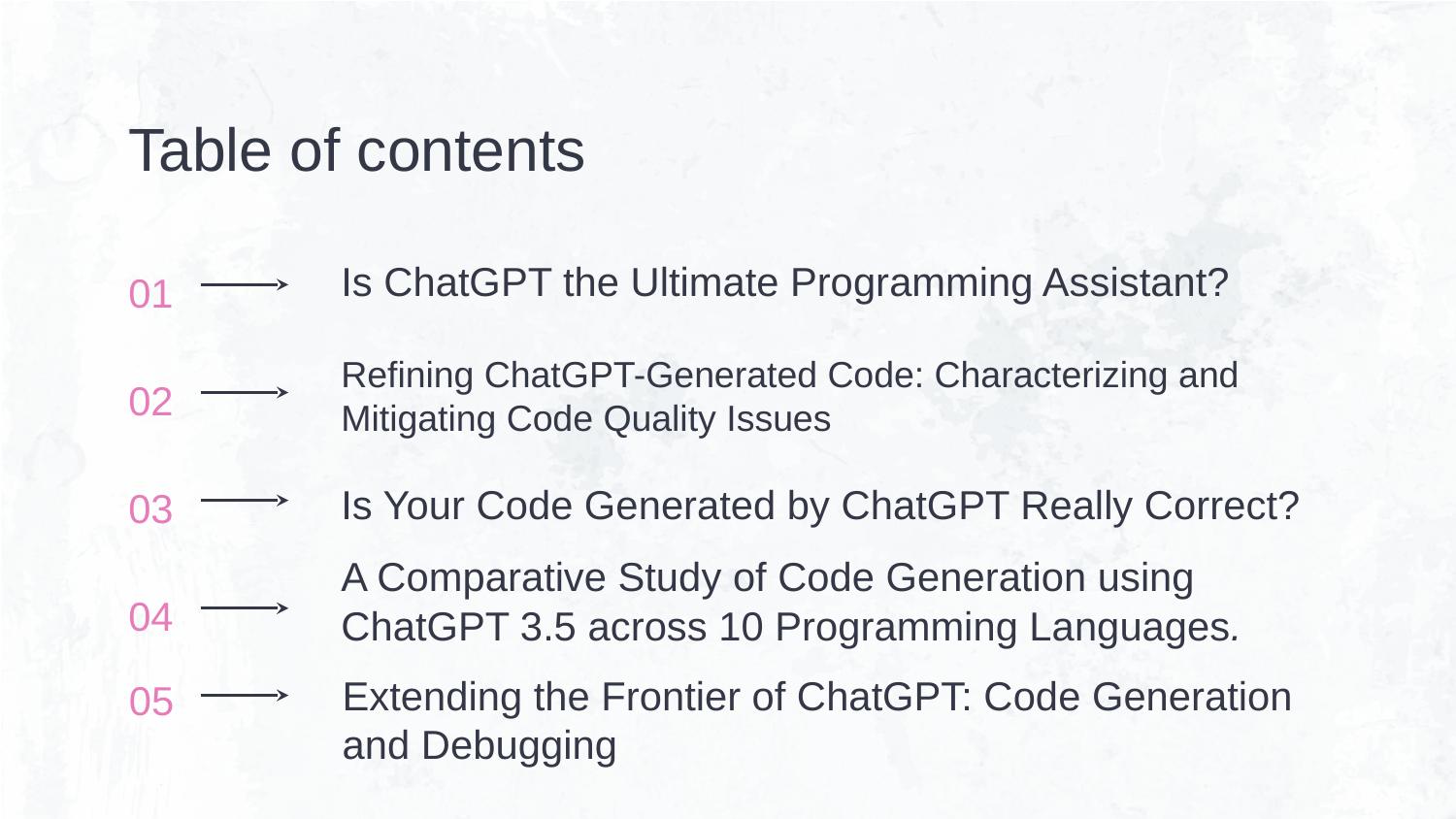

Table of contents
Is ChatGPT the Ultimate Programming Assistant?
# 01
02
Refining ChatGPT-Generated Code: Characterizing and Mitigating Code Quality Issues

03
Is Your Code Generated by ChatGPT Really Correct?
A Comparative Study of Code Generation using ChatGPT 3.5 across 10 Programming Languages.
04
05
Extending the Frontier of ChatGPT: Code Generation and Debugging